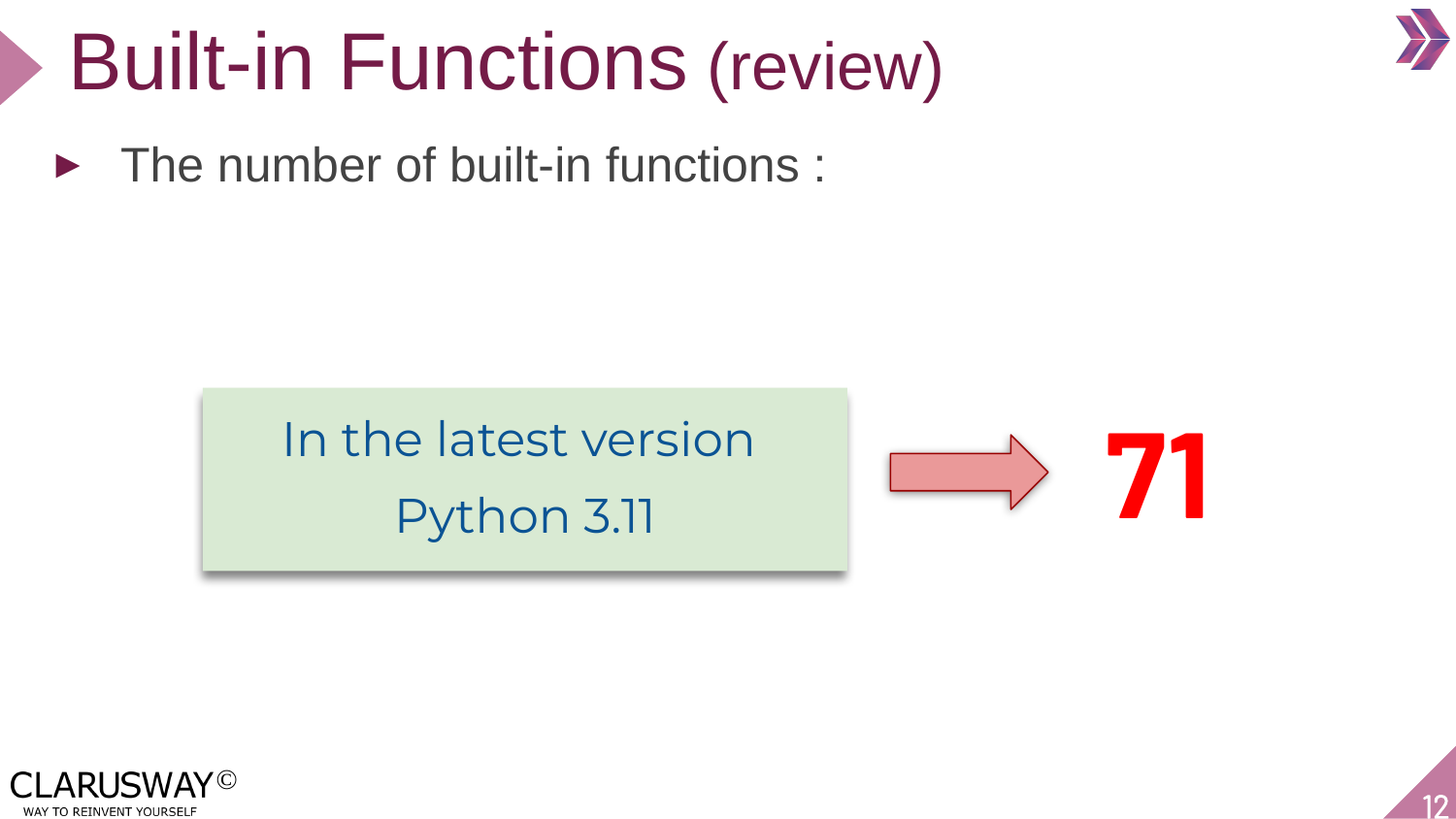

Built-in Functions (review)
The number of built-in functions :

71
In the latest version
Python 3.11

12